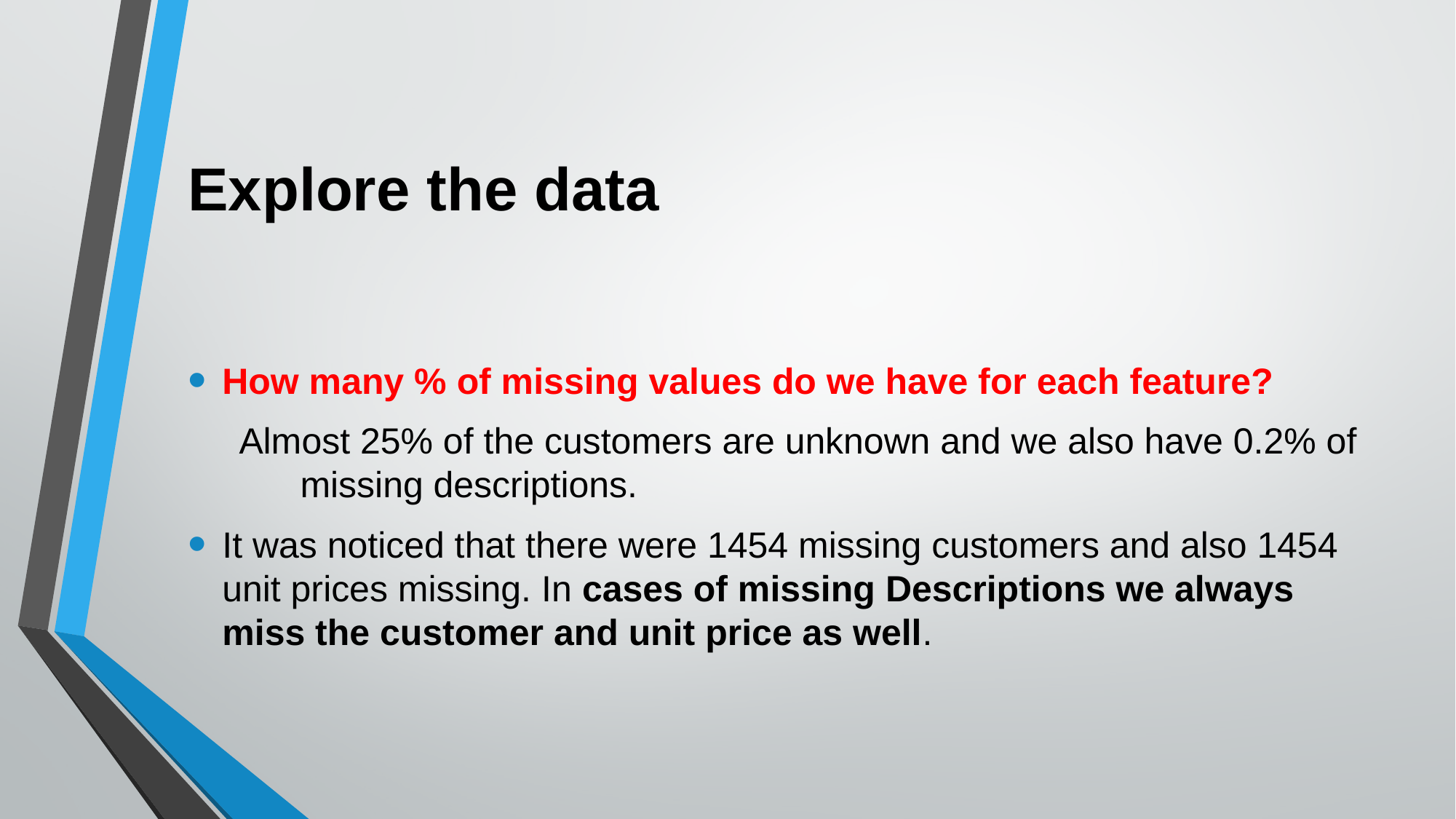

# Explore the data
How many % of missing values do we have for each feature?
     Almost 25% of the customers are unknown and we also have 0.2% of            missing descriptions.
It was noticed that there were 1454 missing customers and also 1454 unit prices missing. In cases of missing Descriptions we always miss the customer and unit price as well.